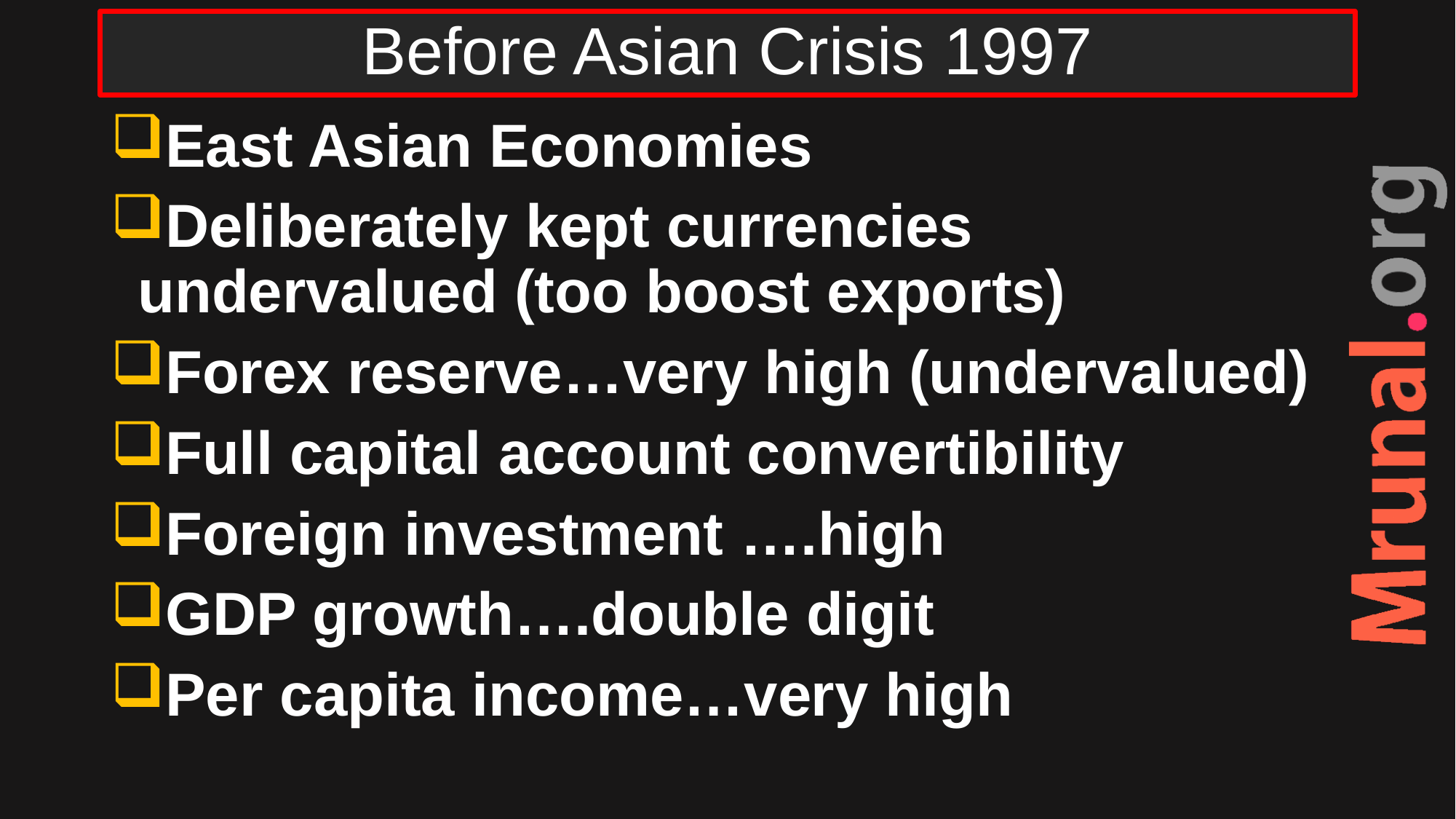

# Before Asian Crisis 1997
East Asian Economies
Deliberately kept currencies undervalued (too boost exports)
Forex reserve…very high (undervalued)
Full capital account convertibility
Foreign investment ….high
GDP growth….double digit
Per capita income…very high